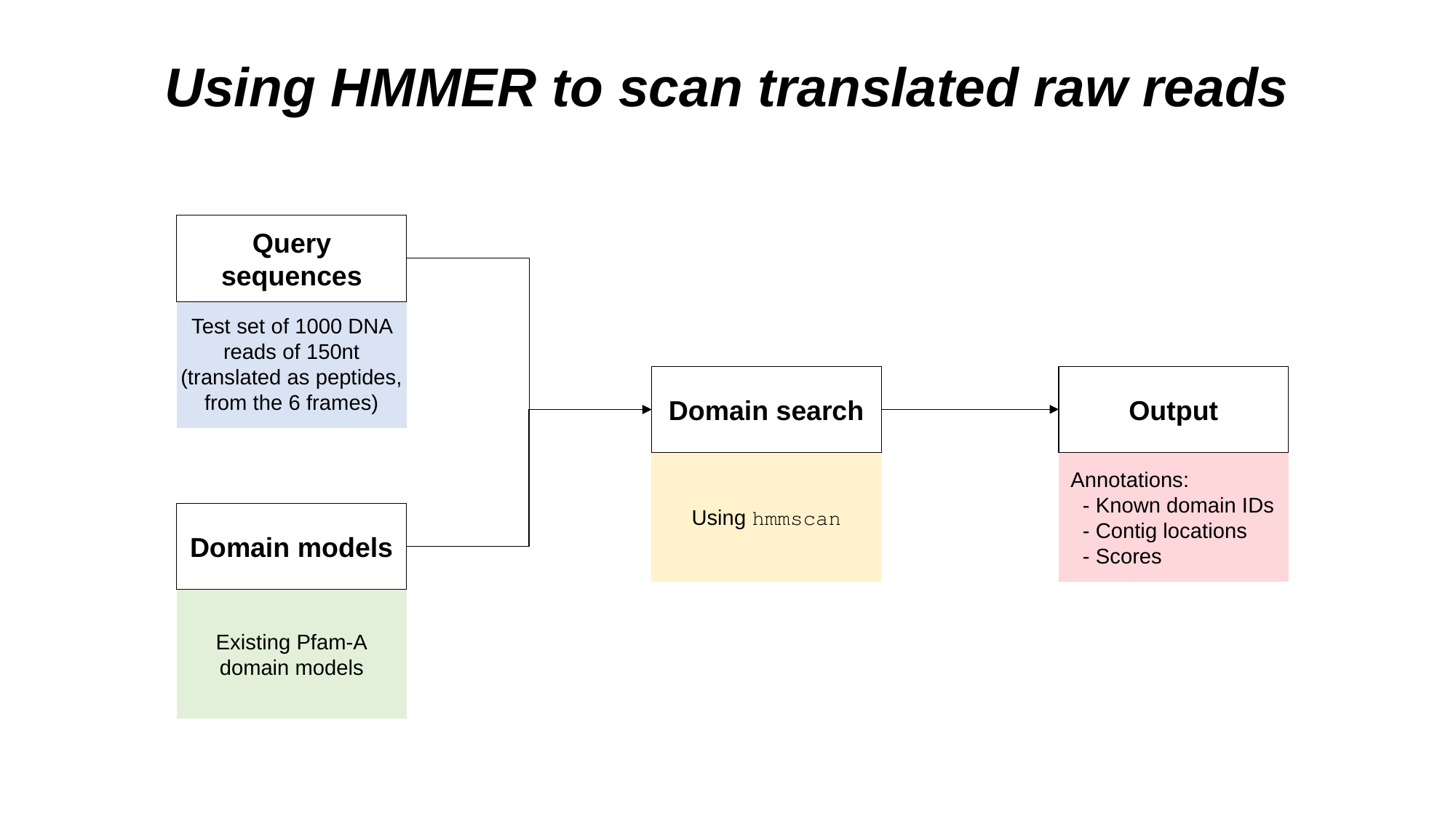

Using HMMER to scan translated raw reads
Query
sequences
Test set of 1000 DNA reads of 150nt (translated as peptides, from the 6 frames)
Output
  Annotations:
    - Known domain IDs
    - Contig locations
    - Scores
Domain search
Using hmmscan
Domain models
Existing Pfam-A
domain models